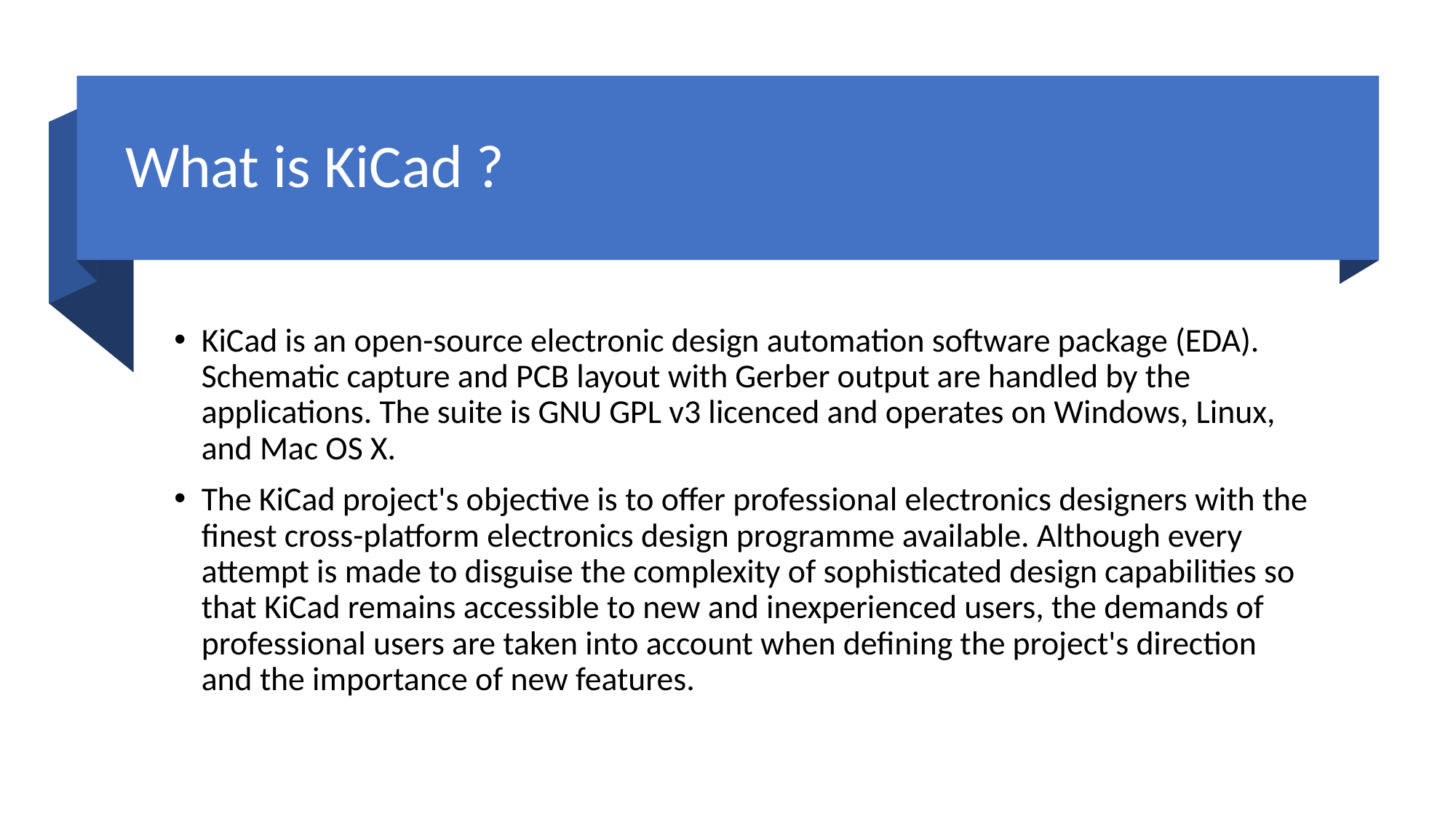

# What is KiCad ?

KiCad is an open-source electronic design automation software package (EDA). Schematic capture and PCB layout with Gerber output are handled by the applications. The suite is GNU GPL v3 licenced and operates on Windows, Linux, and Mac OS X.
The KiCad project's objective is to offer professional electronics designers with the finest cross-platform electronics design programme available. Although every attempt is made to disguise the complexity of sophisticated design capabilities so that KiCad remains accessible to new and inexperienced users, the demands of professional users are taken into account when defining the project's direction and the importance of new features.